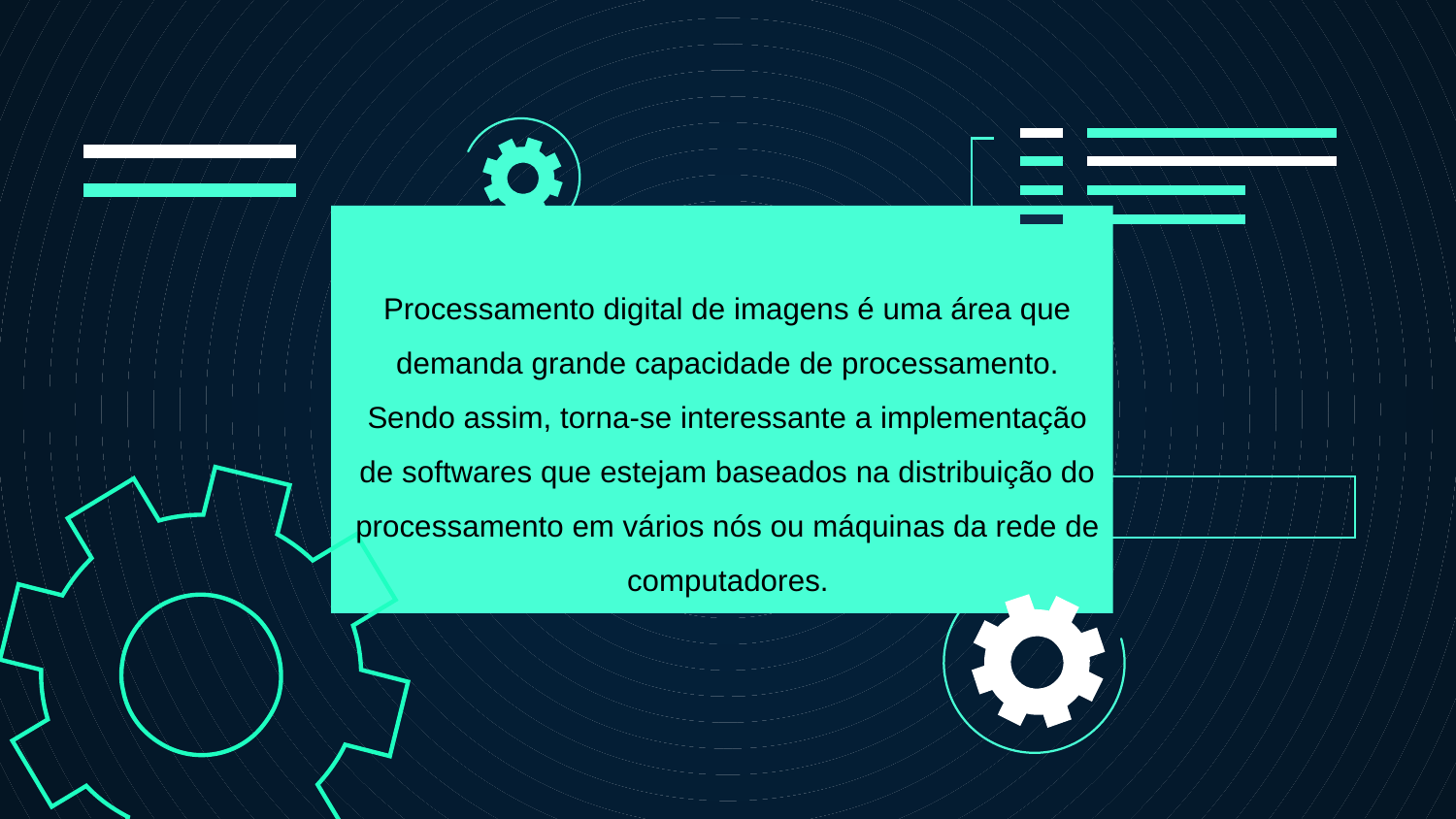

Processamento digital de imagens é uma área que demanda grande capacidade de processamento. Sendo assim, torna-se interessante a implementação de softwares que estejam baseados na distribuição do processamento em vários nós ou máquinas da rede de computadores.